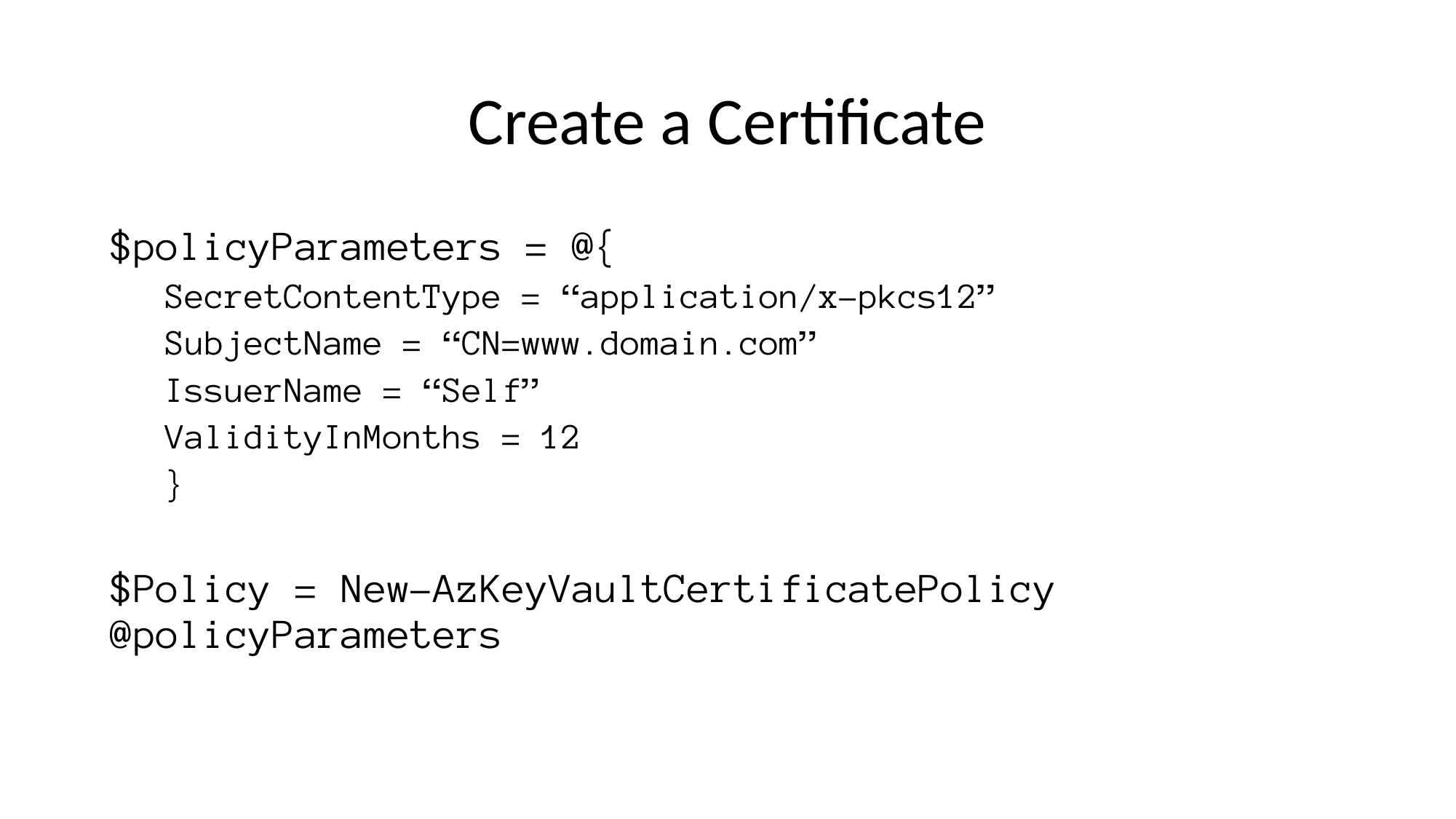

# Create a Certificate
$policyParameters = @{
SecretContentType = “application/x-pkcs12”
SubjectName = “CN=www.domain.com”
IssuerName = “Self”
ValidityInMonths = 12
}

$Policy = New-AzKeyVaultCertificatePolicy  @policyParameters